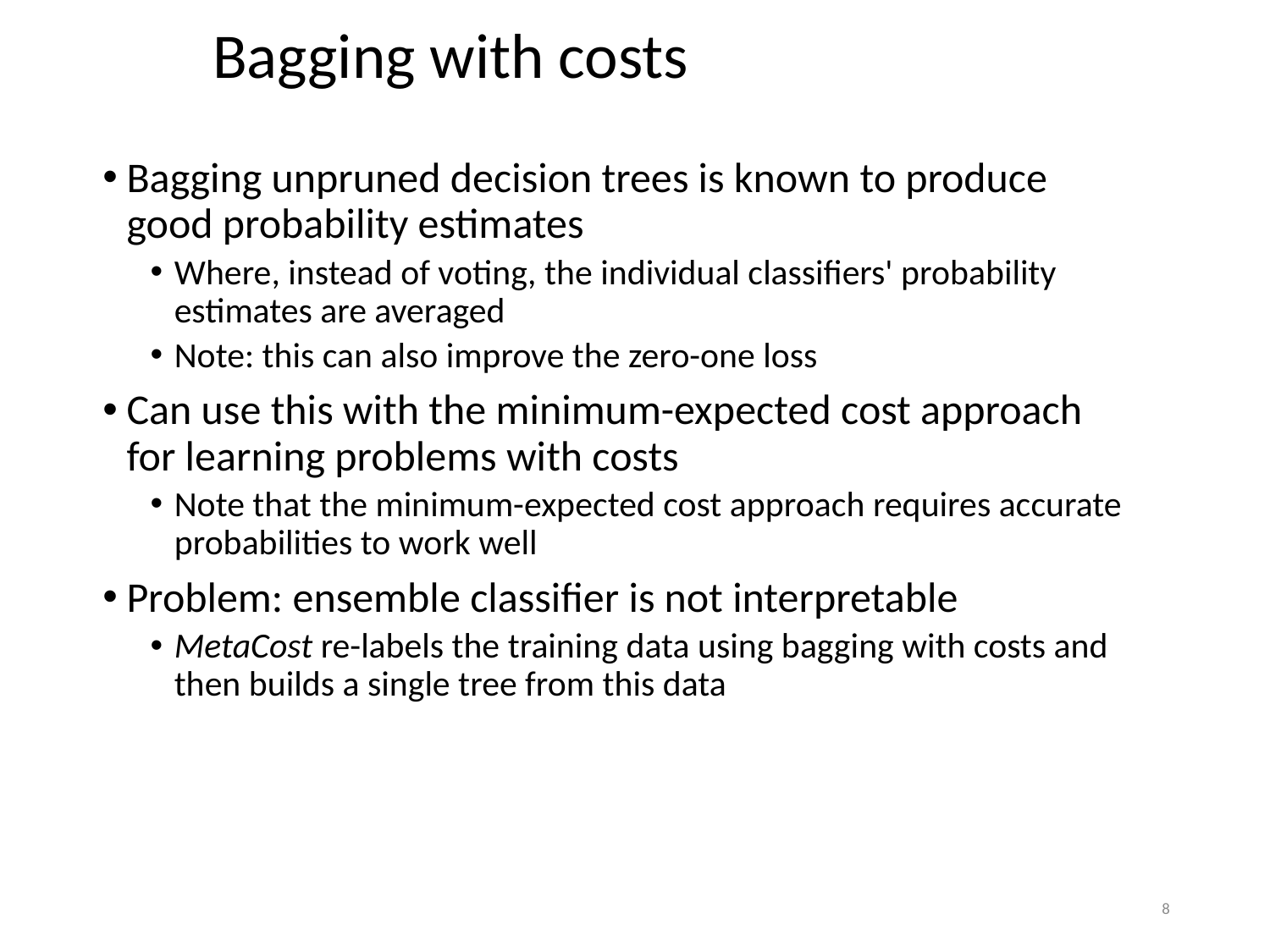

Bagging with costs
Bagging unpruned decision trees is known to produce good probability estimates
Where, instead of voting, the individual classifiers' probability estimates are averaged
Note: this can also improve the zero-one loss
Can use this with the minimum-expected cost approach for learning problems with costs
Note that the minimum-expected cost approach requires accurate probabilities to work well
Problem: ensemble classifier is not interpretable
MetaCost re-labels the training data using bagging with costs and then builds a single tree from this data
8